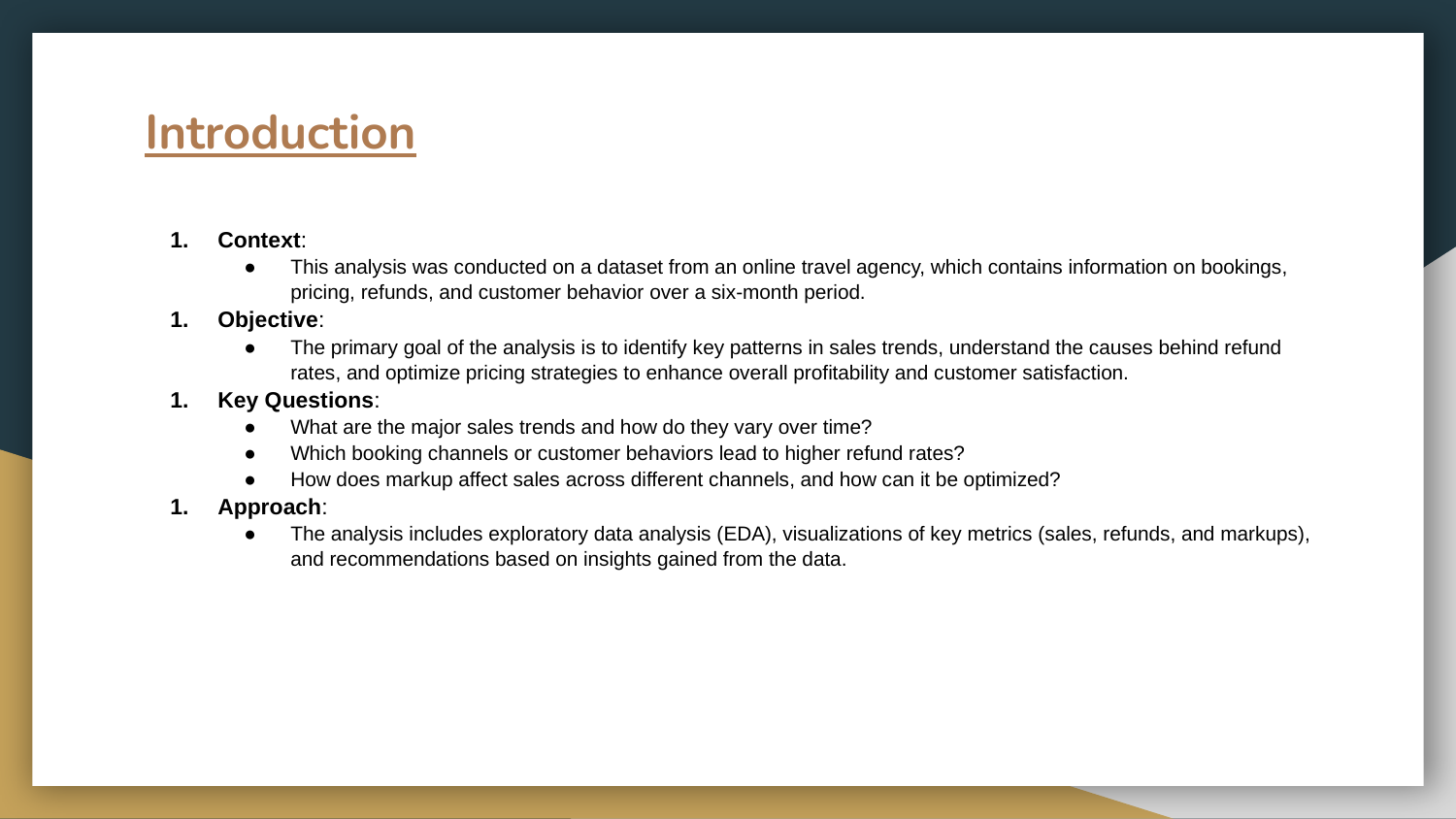

# Introduction
Context:
This analysis was conducted on a dataset from an online travel agency, which contains information on bookings, pricing, refunds, and customer behavior over a six-month period.
Objective:
The primary goal of the analysis is to identify key patterns in sales trends, understand the causes behind refund rates, and optimize pricing strategies to enhance overall profitability and customer satisfaction.
Key Questions:
What are the major sales trends and how do they vary over time?
Which booking channels or customer behaviors lead to higher refund rates?
How does markup affect sales across different channels, and how can it be optimized?
Approach:
The analysis includes exploratory data analysis (EDA), visualizations of key metrics (sales, refunds, and markups), and recommendations based on insights gained from the data.